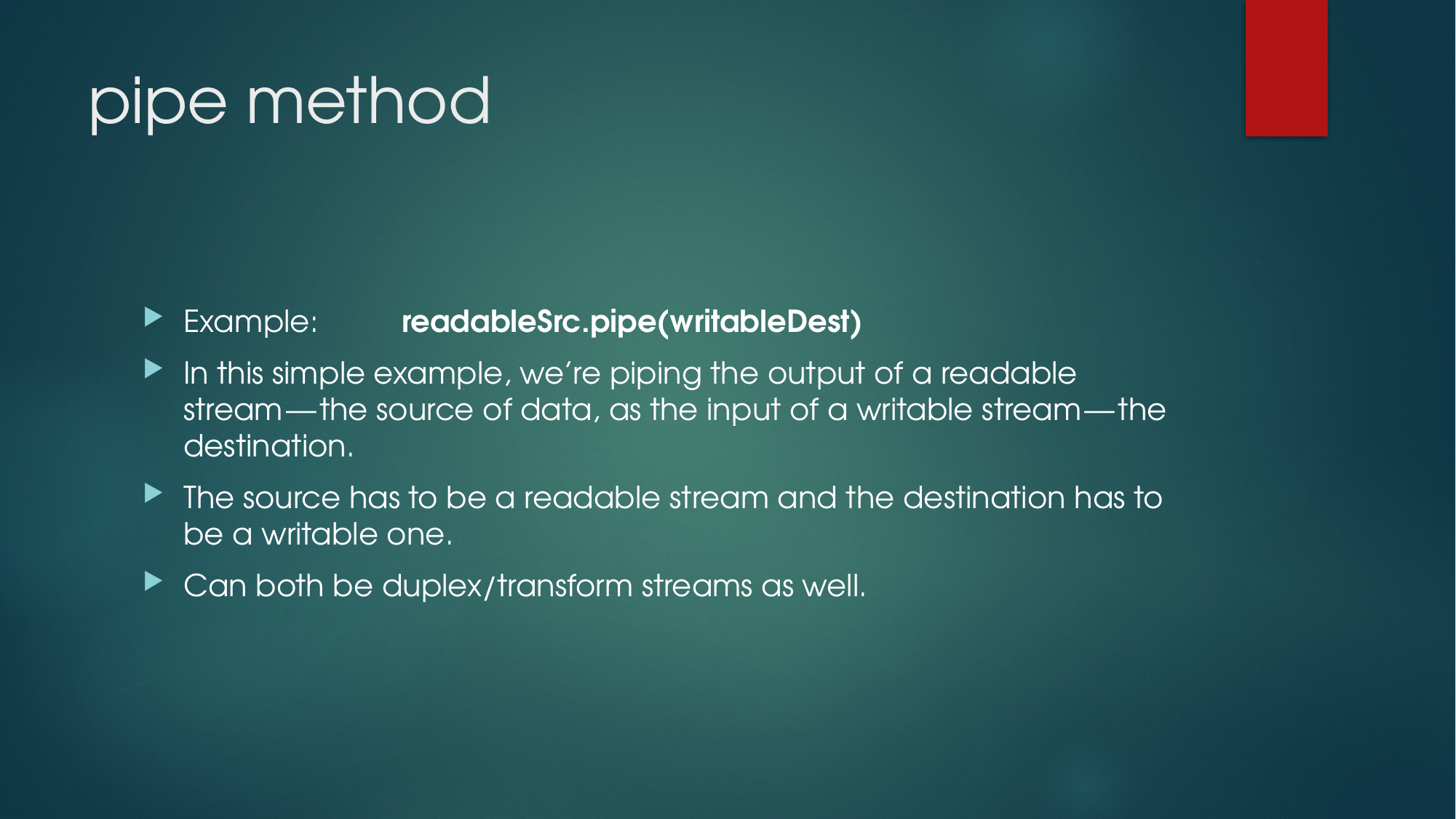

# pipe method

Example:	readableSrc.pipe(writableDest)
In this simple example, we’re piping the output of a readable stream — the source of data, as the input of a writable stream — the destination.
The source has to be a readable stream and the destination has to be a writable one.
Can both be duplex/transform streams as well.